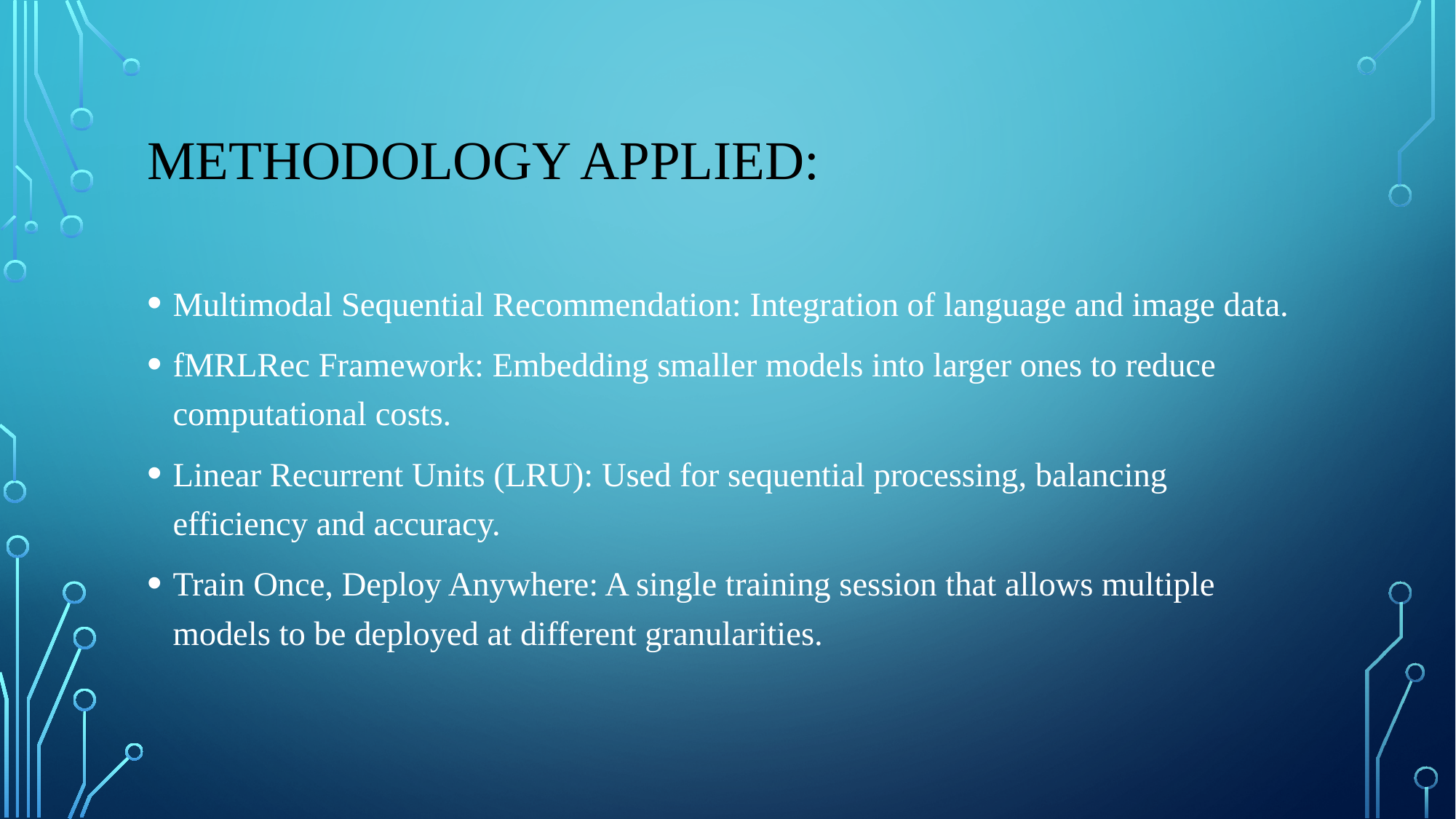

# METHODOLOGY APPLIED:
Multimodal Sequential Recommendation: Integration of language and image data.
fMRLRec Framework: Embedding smaller models into larger ones to reduce computational costs.
Linear Recurrent Units (LRU): Used for sequential processing, balancing efficiency and accuracy.
Train Once, Deploy Anywhere: A single training session that allows multiple models to be deployed at different granularities.